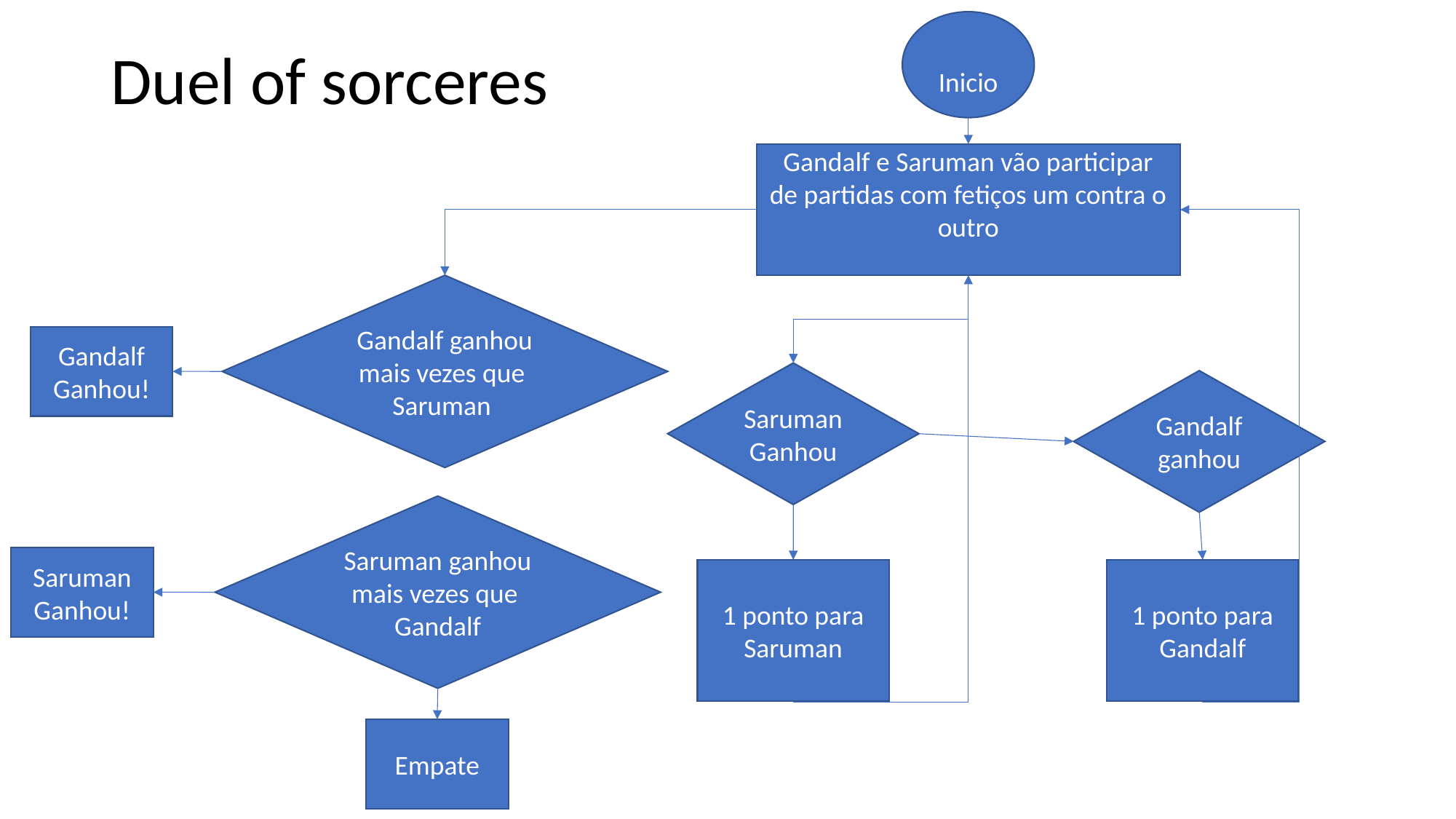

Inicio
# Duel of sorceres

Gandalf e Saruman vão participar de partidas com fetiços um contra o outro

Gandalf ganhou mais vezes que  Saruman
Gandalf Ganhou!
Saruman Ganhou
Gandalf ganhou
Saruman ganhou mais vezes que  Gandalf
Saruman Ganhou!
1 ponto para Saruman
1 ponto para Gandalf
Empate